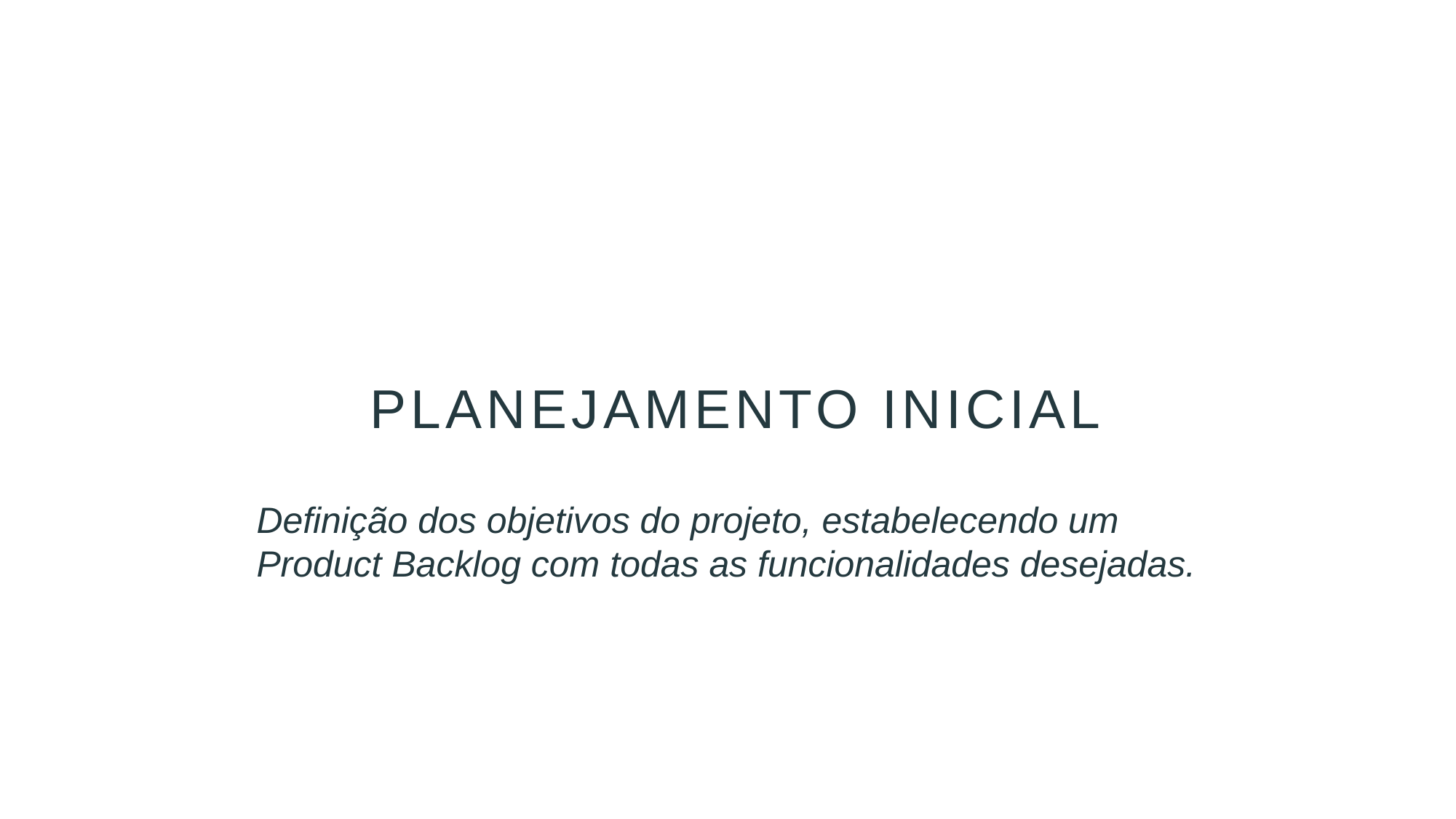

# Planejamento Inicial
Definição dos objetivos do projeto, estabelecendo um Product Backlog com todas as funcionalidades desejadas.